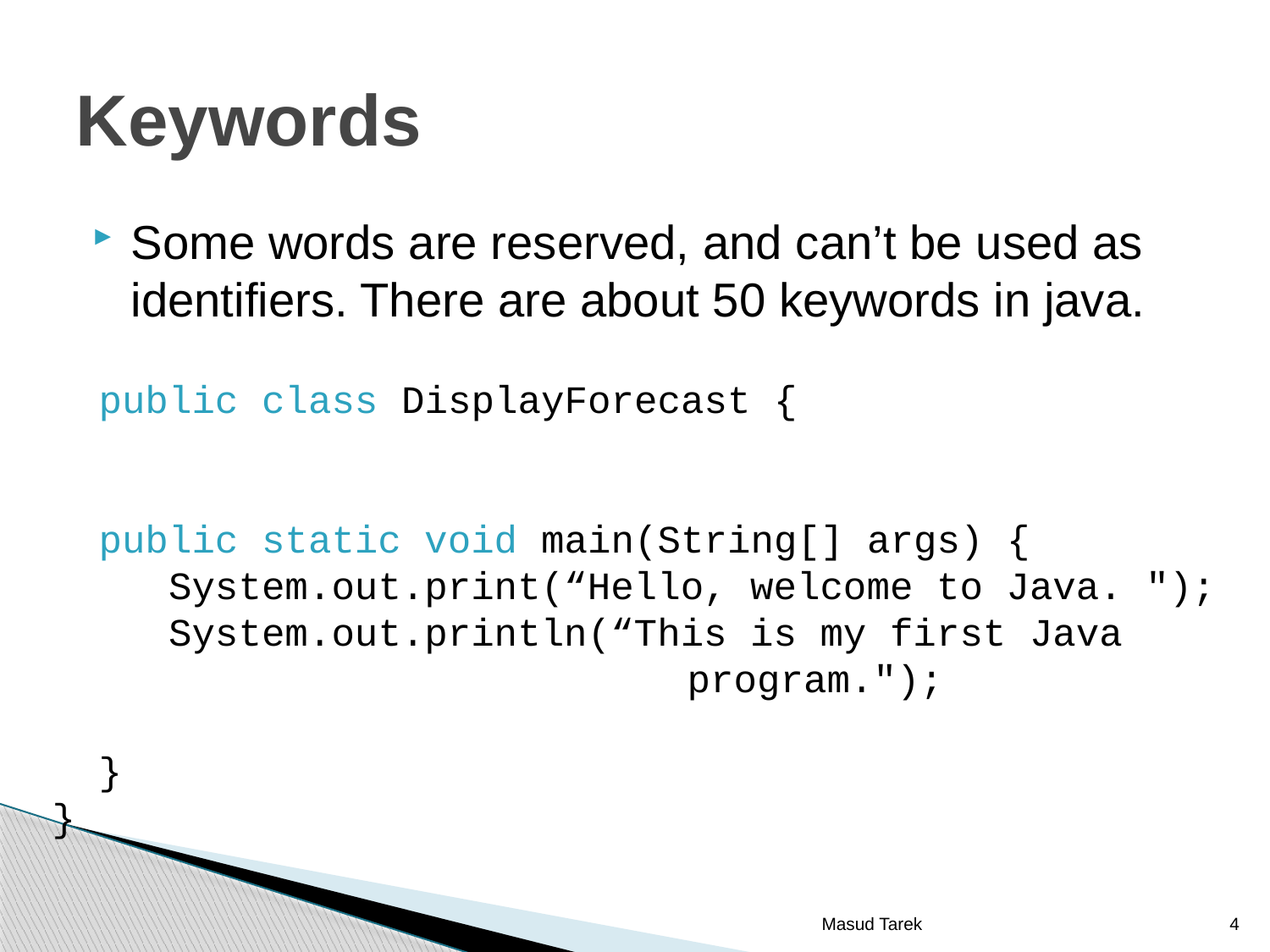

# Keywords
Some words are reserved, and can’t be used as identifiers. There are about 50 keywords in java.

  public class DisplayForecast {

  public static void main(String[] args) {
     System.out.print(“Hello, welcome to Java. ");
     System.out.println(“This is my first Java 						program.");

  }
}

Masud Tarek
4